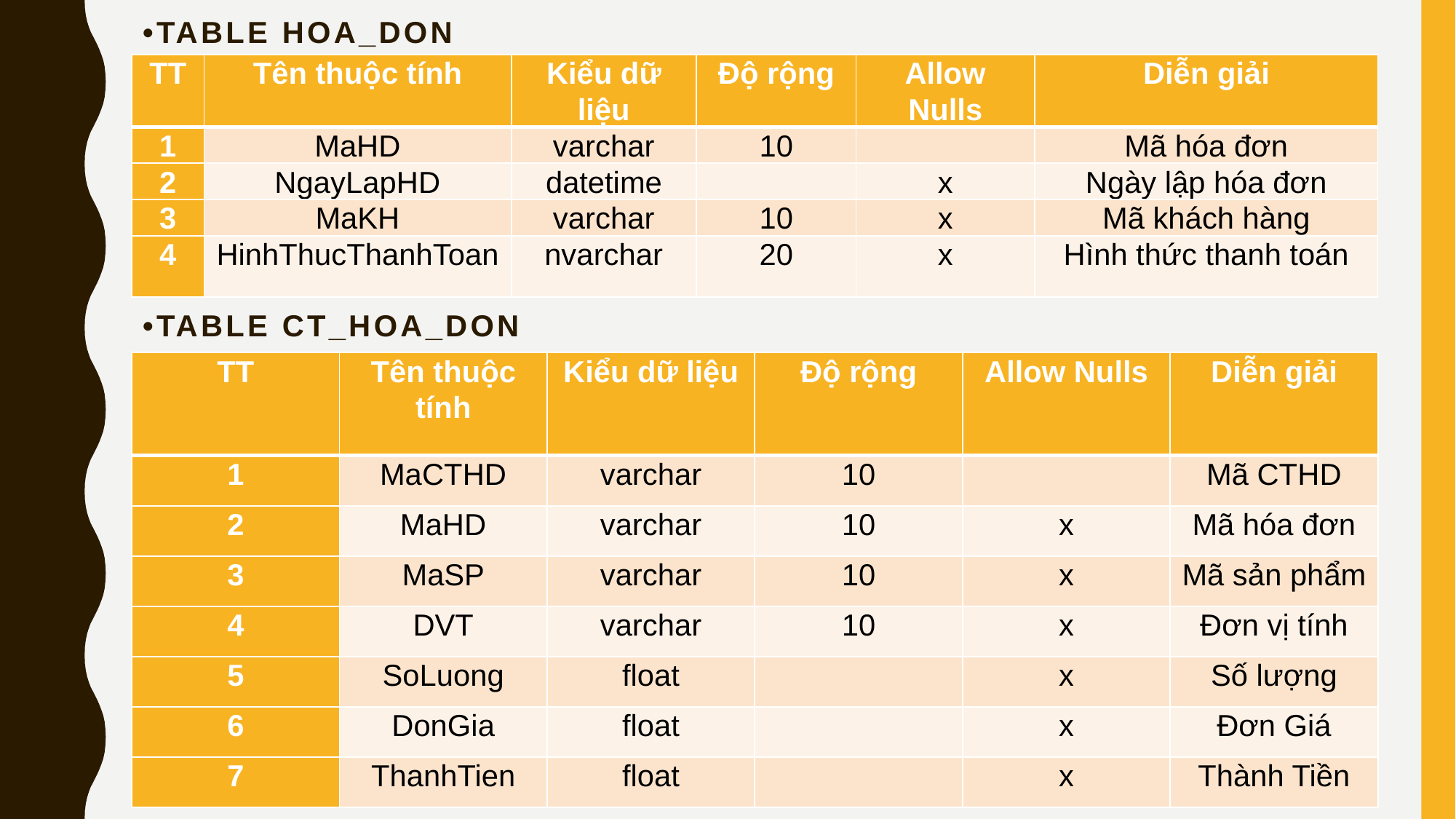

# •Table hoa_don
| TT | Tên thuộc tính | Kiểu dữ liệu | Độ rộng | Allow Nulls | Diễn giải |
| --- | --- | --- | --- | --- | --- |
| 1 | MaHD | varchar | 10 |  | Mã hóa đơn |
| 2 | NgayLapHD | datetime |  | x | Ngày lập hóa đơn |
| 3 | MaKH | varchar | 10 | x | Mã khách hàng |
| 4 | HinhThucThanhToan | nvarchar | 20 | x | Hình thức thanh toán |
•Table CT_Hoa_don
| TT | Tên thuộc tính | Kiểu dữ liệu | Độ rộng | Allow Nulls | Diễn giải |
| --- | --- | --- | --- | --- | --- |
| 1 | MaCTHD | varchar | 10 |  | Mã CTHD |
| 2 | MaHD | varchar | 10 | x | Mã hóa đơn |
| 3 | MaSP | varchar | 10 | x | Mã sản phẩm |
| 4 | DVT | varchar | 10 | x | Đơn vị tính |
| 5 | SoLuong | float |  | x | Số lượng |
| 6 | DonGia | float |  | x | Đơn Giá |
| 7 | ThanhTien | float |  | x | Thành Tiền |